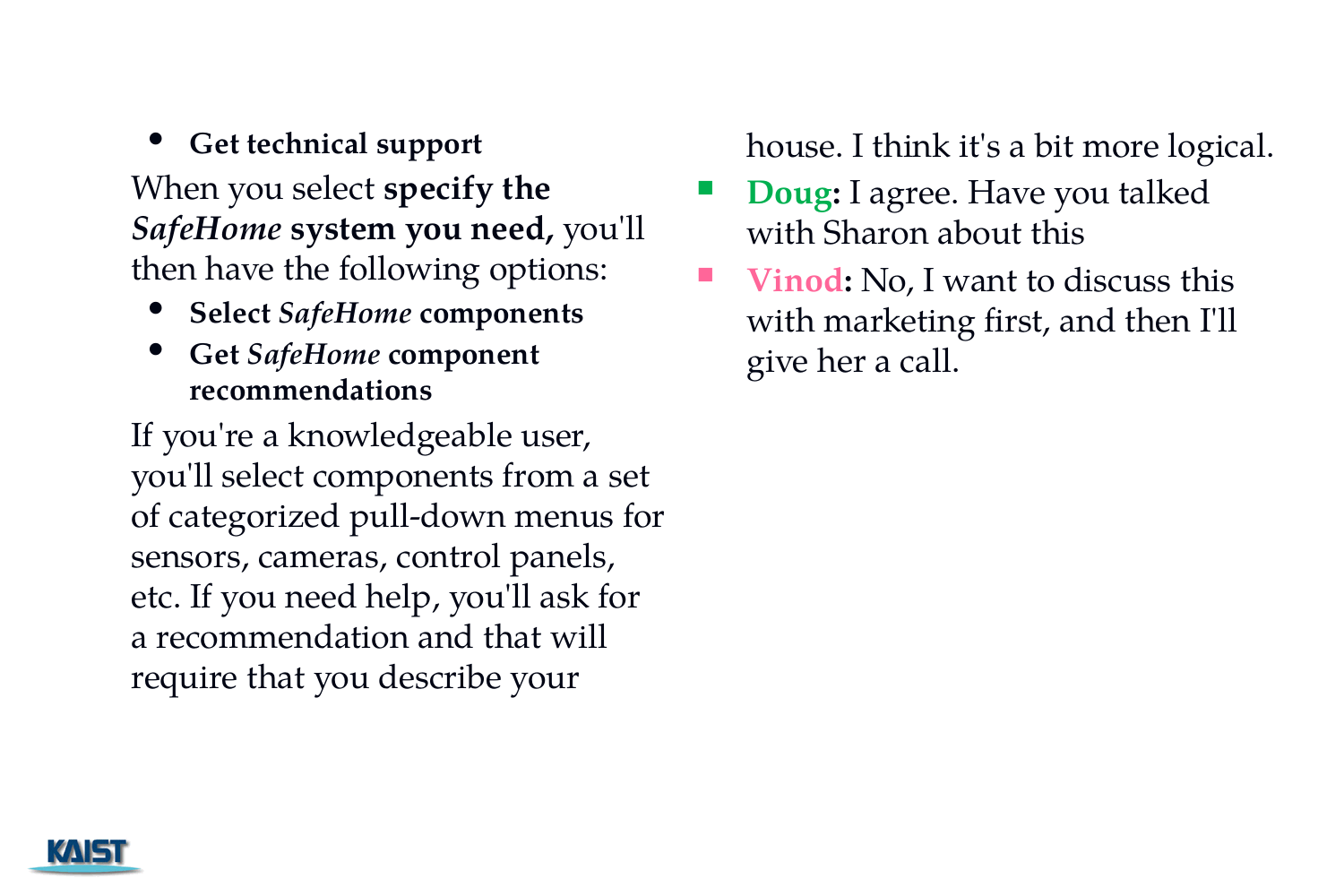

#
Get technical support
	When you select specify the SafeHome system you need, you'll then have the following options:
Select SafeHome components
Get SafeHome component recommendations
	If you're a knowledgeable user, you'll select components from a set of categorized pull-down menus for sensors, cameras, control panels, etc. If you need help, you'll ask for a recommendation and that will require that you describe your
	house. I think it's a bit more logical.
Doug: I agree. Have you talked with Sharon about this
Vinod: No, I want to discuss this with marketing first, and then I'll give her a call.

162